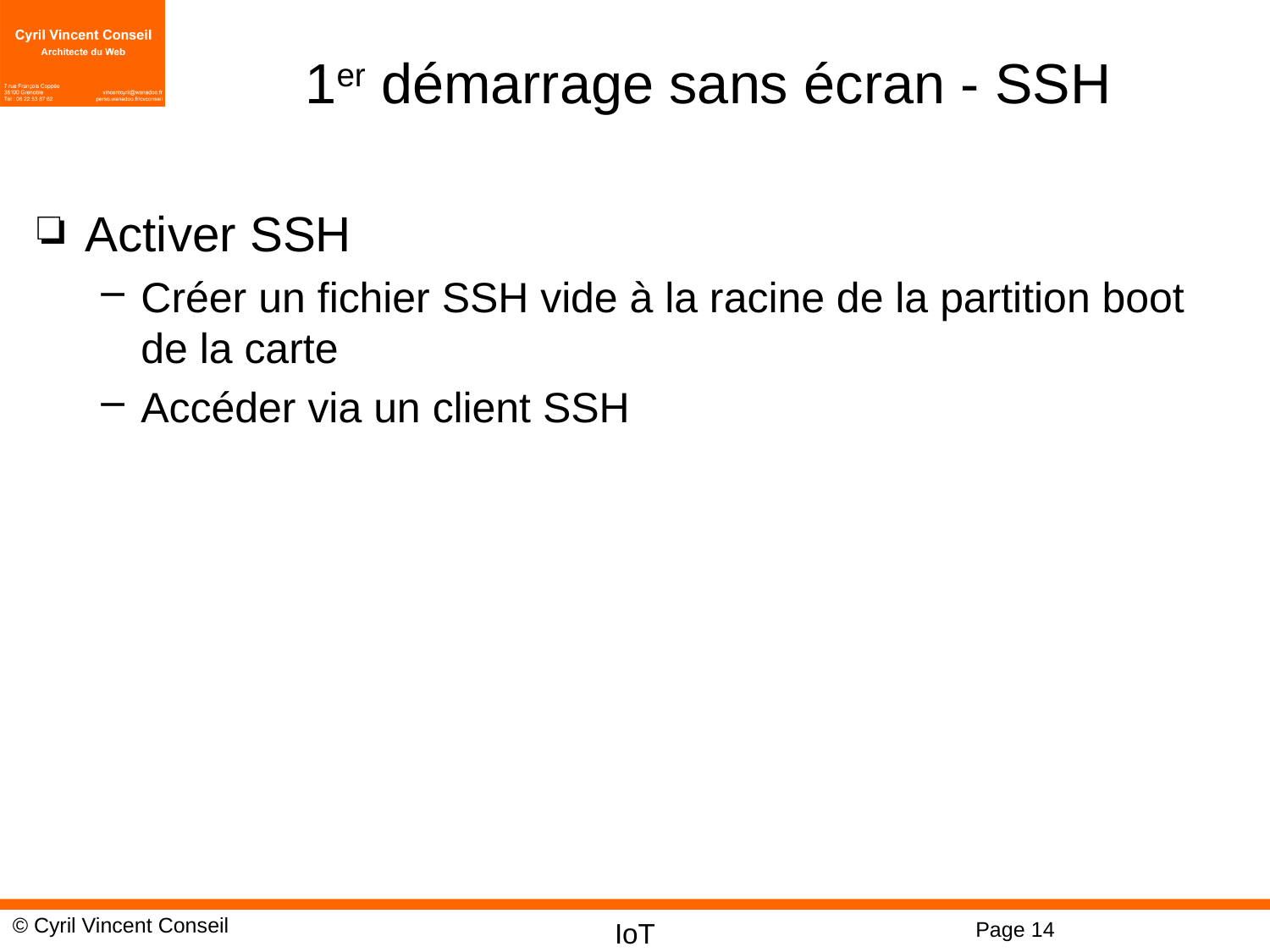

# 1er démarrage sans écran - SSH
Activer SSH
Créer un fichier SSH vide à la racine de la partition boot de la carte
Accéder via un client SSH